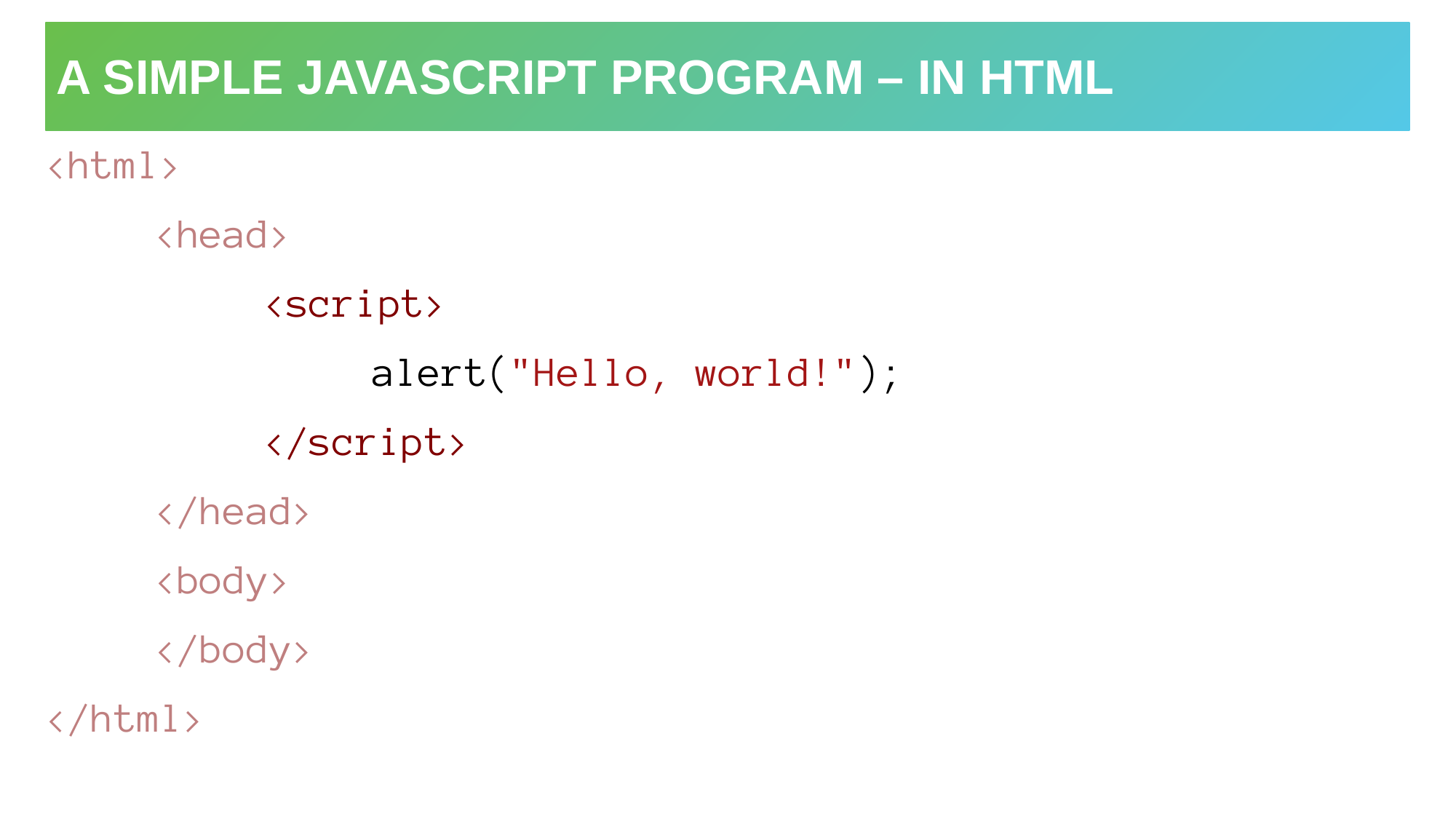

# A simple JavaScript program – in html
<html>
	<head>
		<script>
			alert("Hello, world!");
		</script>
	</head>
	<body>
	</body>
</html>